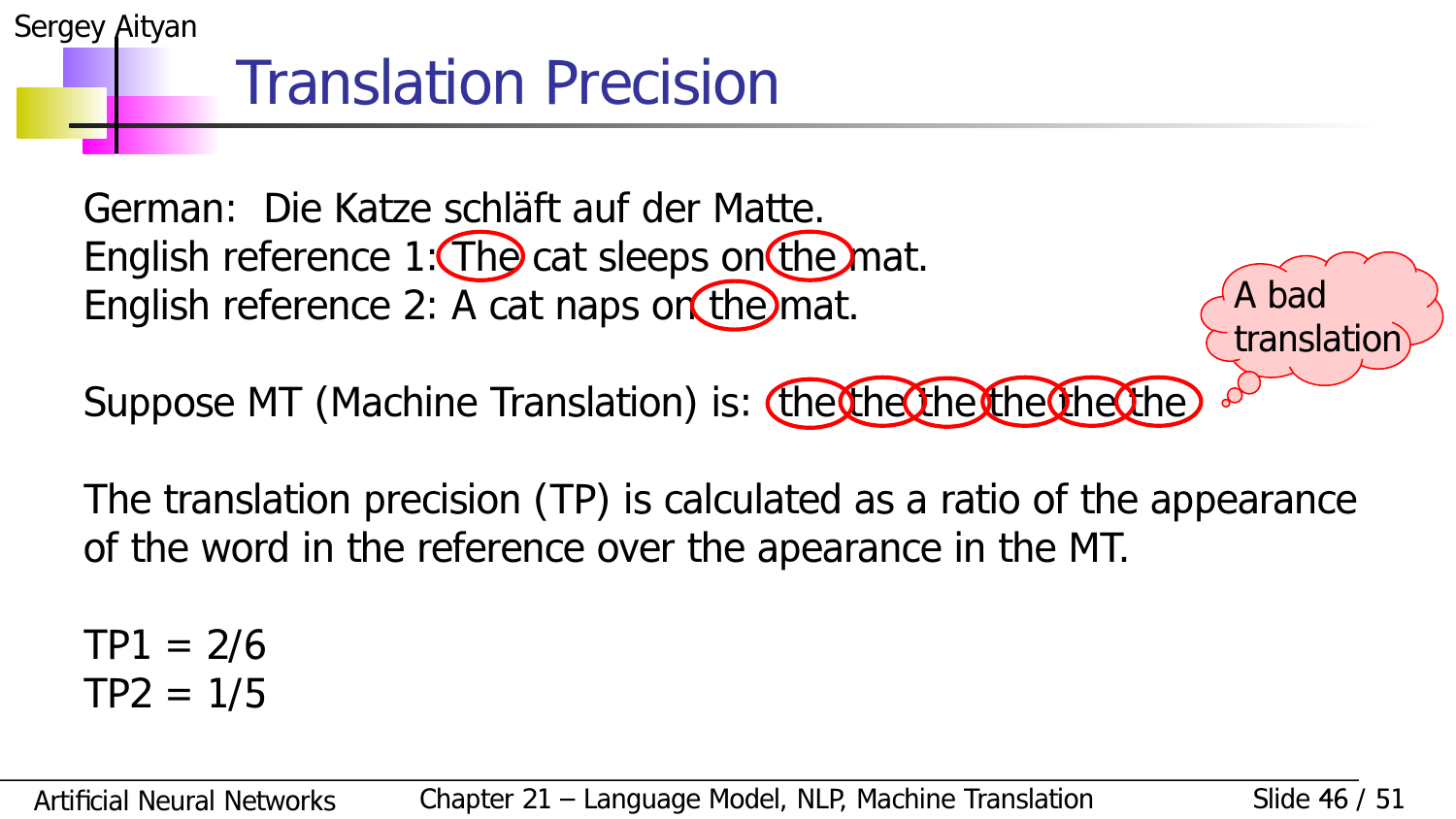

# Translation Precision
German:  Die Katze schläft auf der Matte.
English reference 1: The cat sleeps on the mat.
English reference 2: A cat naps on the mat.

Suppose MT (Machine Translation) is:  the the the the the the

The translation precision (TP) is calculated as a ratio of the appearance of the word in the reference over the apearance in the MT.

TP1 = 2/6
TP2 = 1/5

A bad
translation